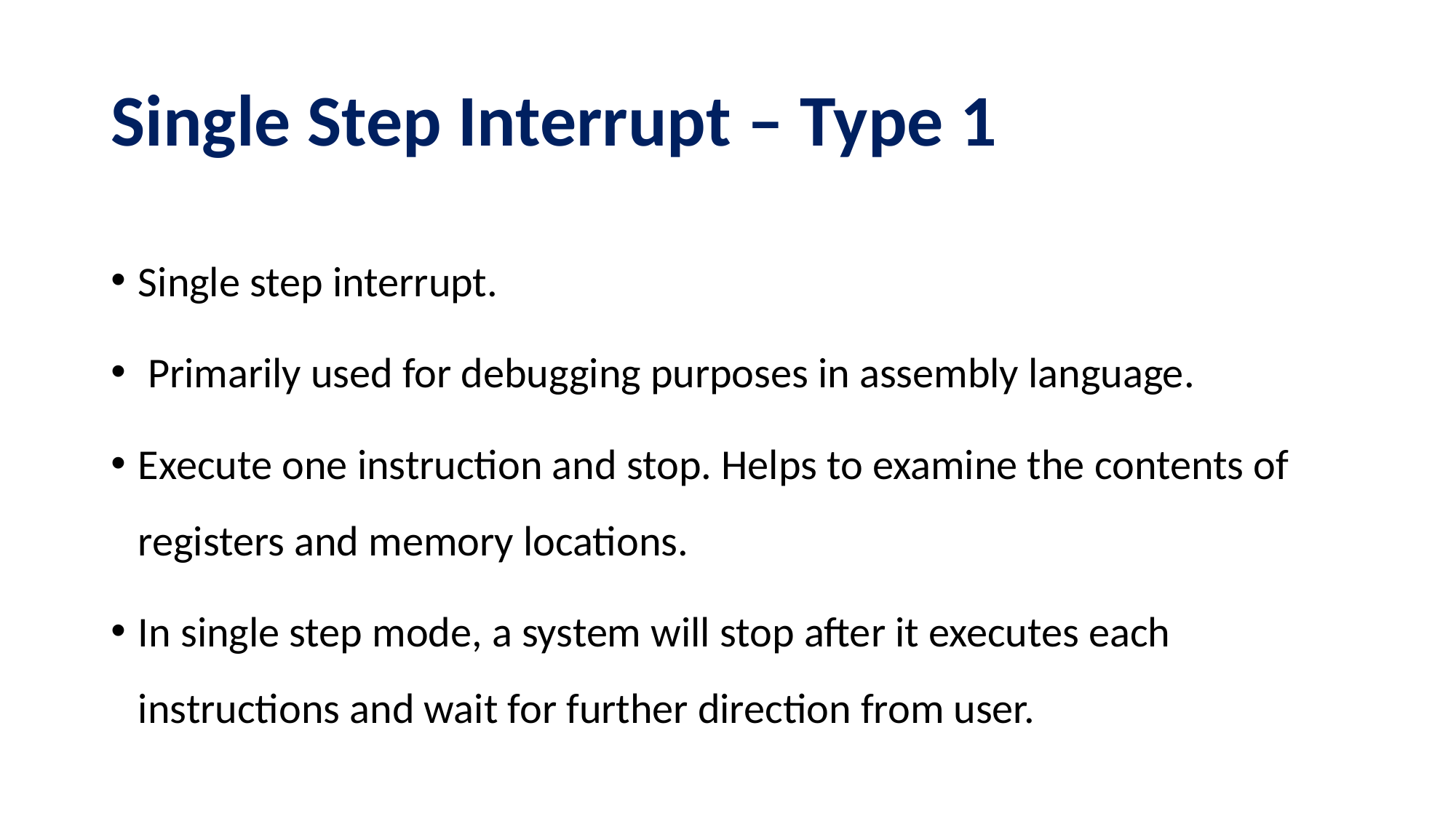

# Single Step Interrupt – Type 1
Single step interrupt.
 Primarily used for debugging purposes in assembly language.
Execute one instruction and stop. Helps to examine the contents of registers and memory locations.
In single step mode, a system will stop after it executes each instructions and wait for further direction from user.